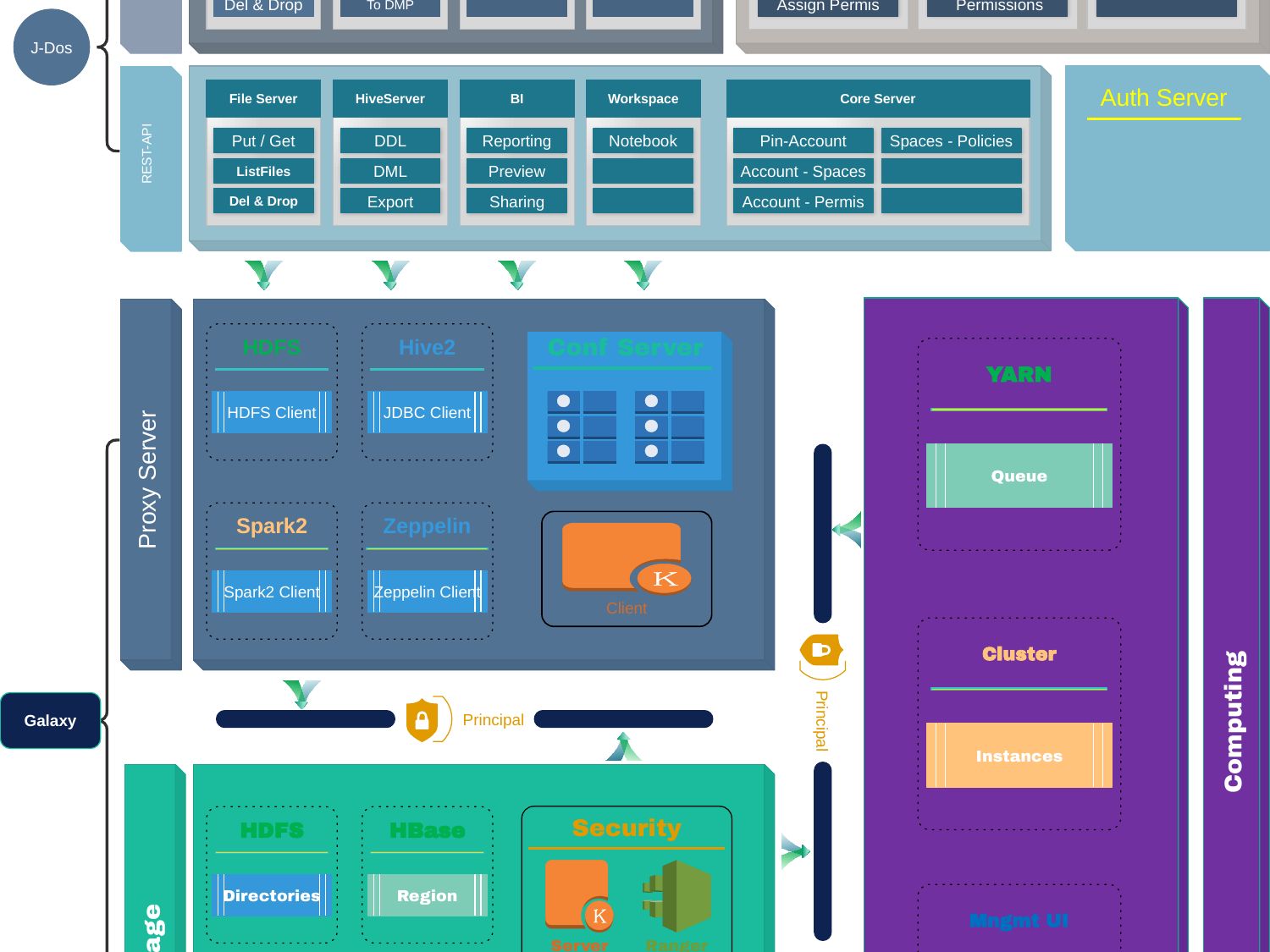

Functional Matrix

End-Users

Administrator

WorkStation

REST-API

Account

Create Account
Allocate Space
Assign Permis
Resources Mngmt

HDFS Spaces
Zeppelin
 Permissions

File&Table

Upload
Preview
Del & Drop
Marketing

Labels
Crowd pkg
To DMP
BI

Workspace

Notebook

Reporting

Preview
Upload
Del & Drop
Upload
J-Dos
Auth Server

Core Server

Pin-Account
Account - Spaces
Account - Permis
Spaces - Policies

File Server

Put / Get
ListFiles
Del & Drop
HiveServer

DDL
DML
Export
BI

Reporting
Preview
Sharing
Workspace

Notebook

Computing

Config Server

Proxy Server

HDFS

HDFS Client

Hive2

JDBC Client

Conf Server

YARN

Queue

Spark2

Spark2 Client

Zeppelin
Zeppelin Client

Client
Cluster

Instances

Principal

Principal

Galaxy
Security

Server

Ranger
HDFS

Directories

HBase

Region

Hive2

Warehouse

ES

Document

Storage

Mngmt UI

Meta Server

Cluster

Business